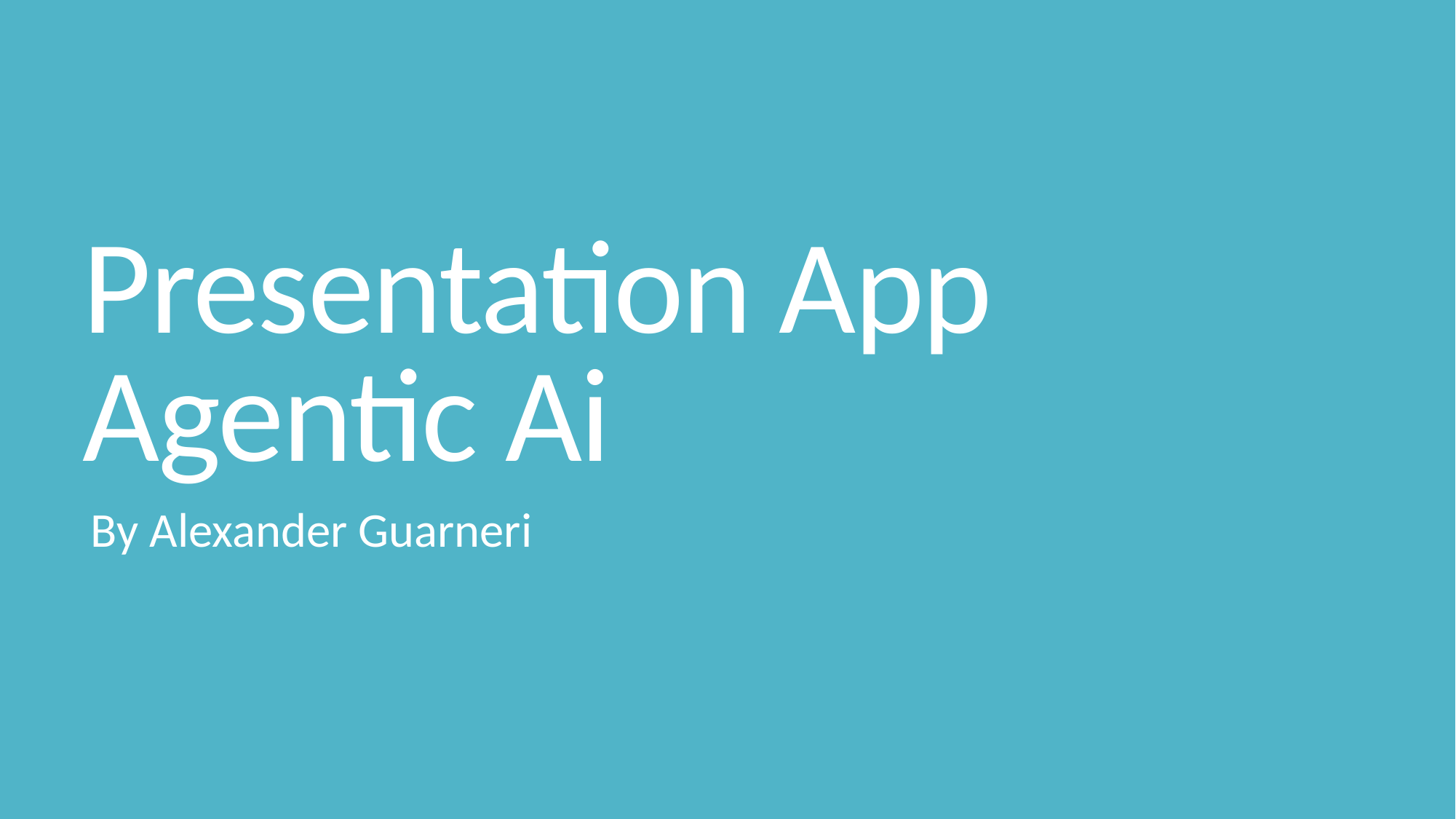

# Presentation App Agentic Ai
By Alexander Guarneri